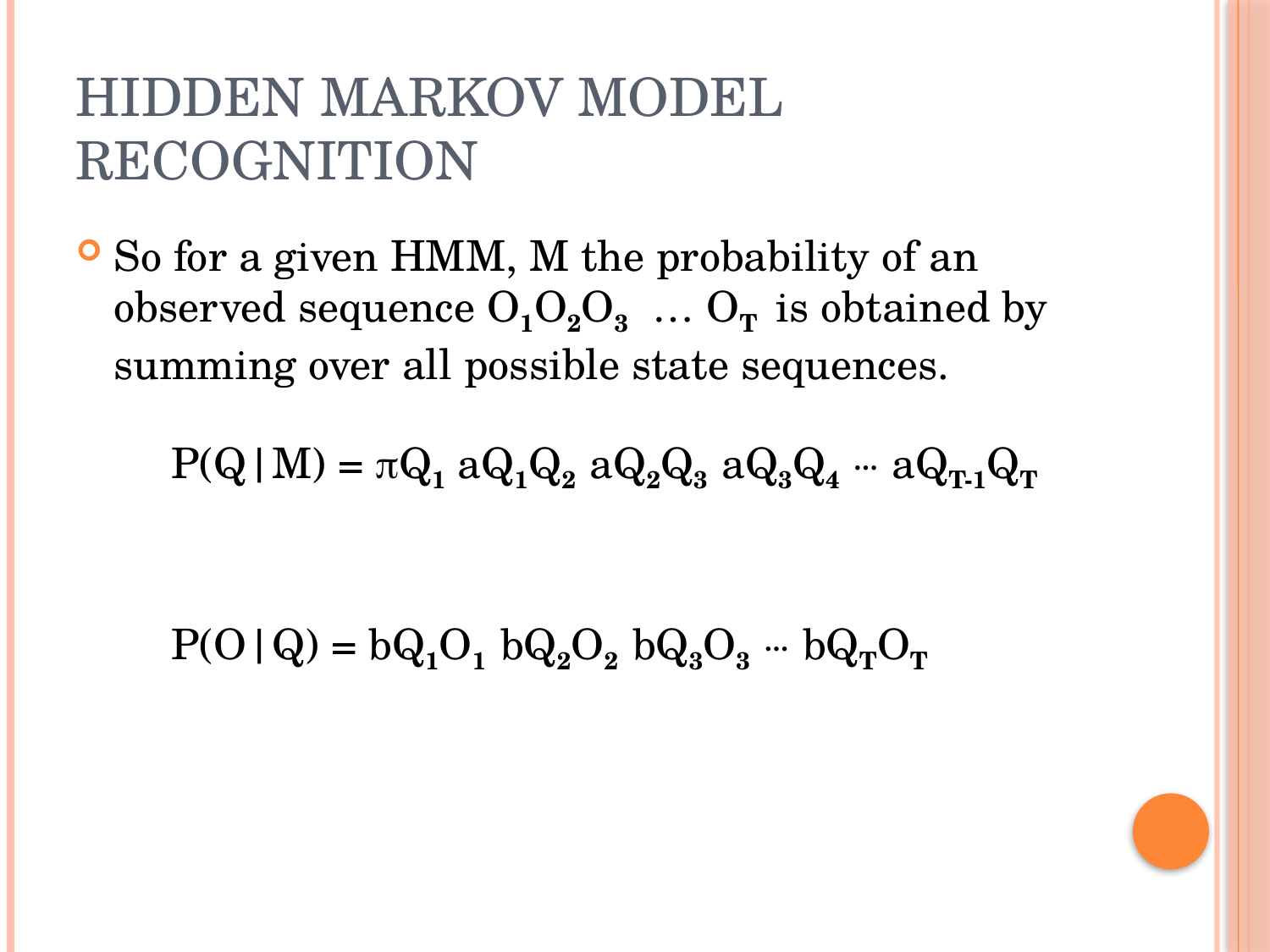

# Hidden markov model recognition
So for a given HMM, M the probability of an observed sequence O1O2O3  … OT  is obtained by summing over all possible state sequences.

P(Q|M) = πQ1 aQ1Q2  aQ2Q3  aQ3Q4  …  aQT-1QT

P(O|Q) = bQ1O1  bQ2O2  bQ3O3  …  bQTOT